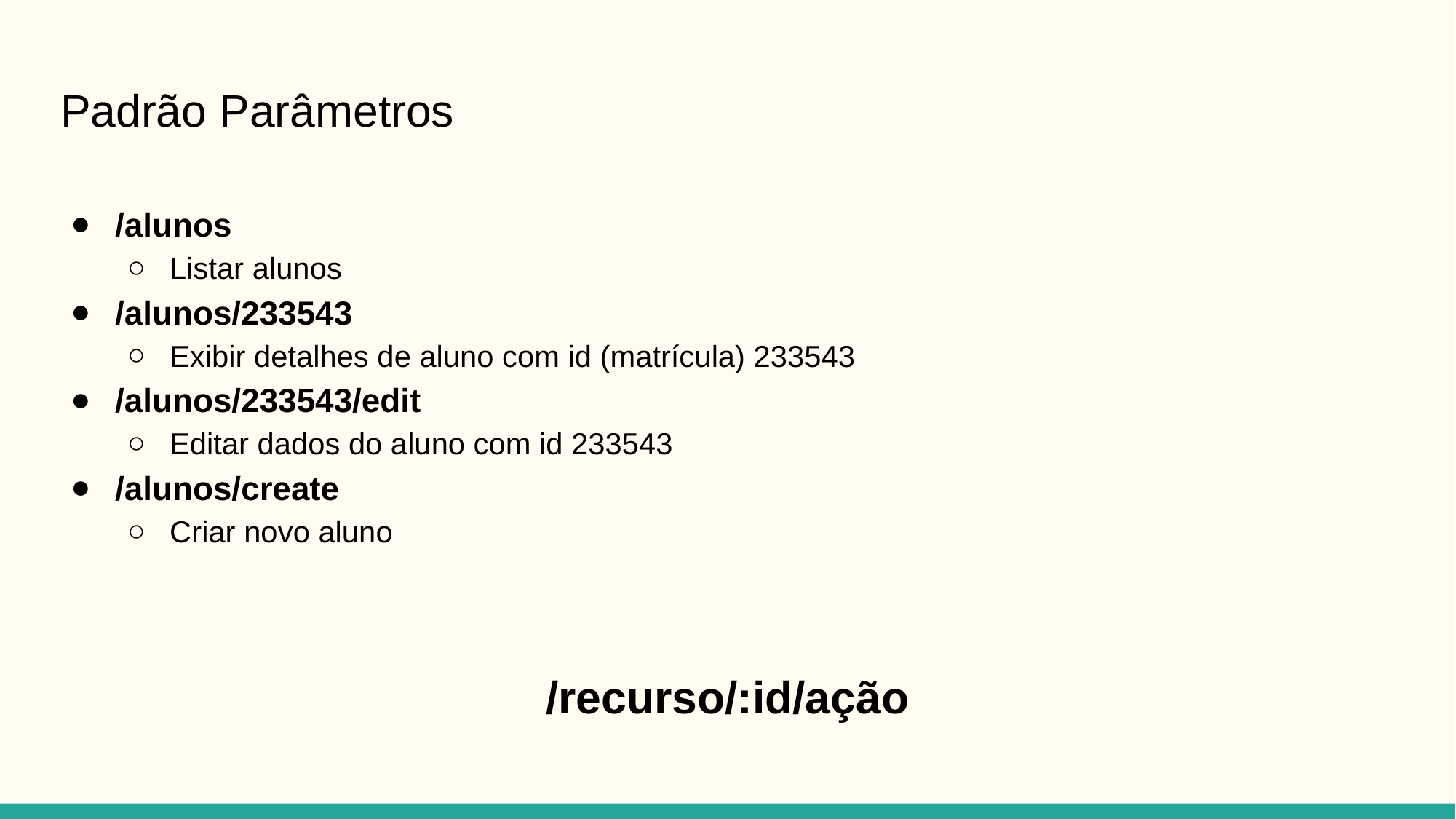

# Padrão Parâmetros
/alunos
Listar alunos
/alunos/233543
Exibir detalhes de aluno com id (matrícula) 233543
/alunos/233543/edit
Editar dados do aluno com id 233543
/alunos/create
Criar novo aluno

/recurso/:id/ação